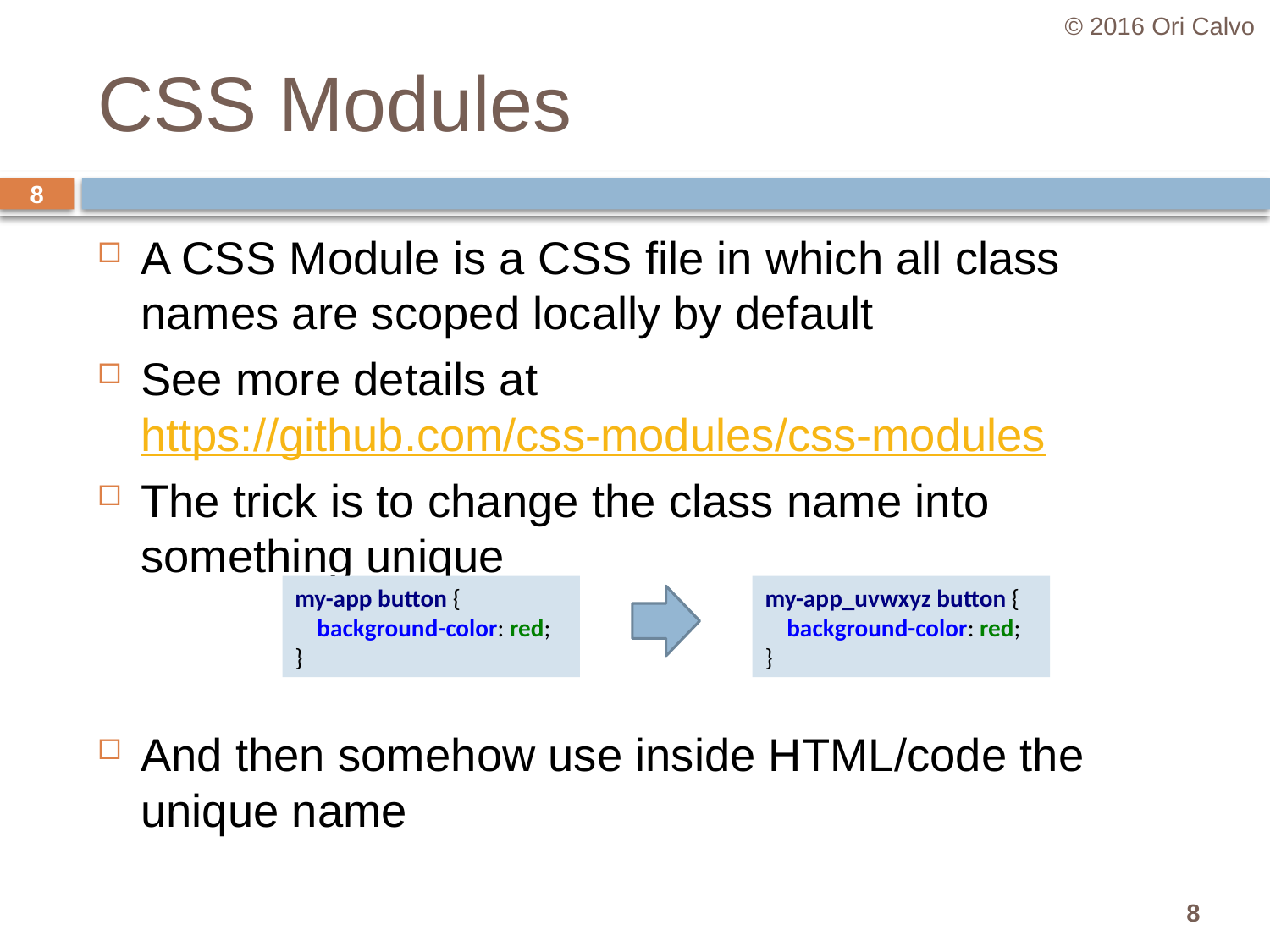

© 2016 Ori Calvo
# CSS Modules
8
A CSS Module is a CSS file in which all class names are scoped locally by default
See more details at https://github.com/css-modules/css-modules
The trick is to change the class name into something unique

And then somehow use inside HTML/code the unique name

my-app button {
    background-color: red;
}
my-app_uvwxyz button {
    background-color: red;
}